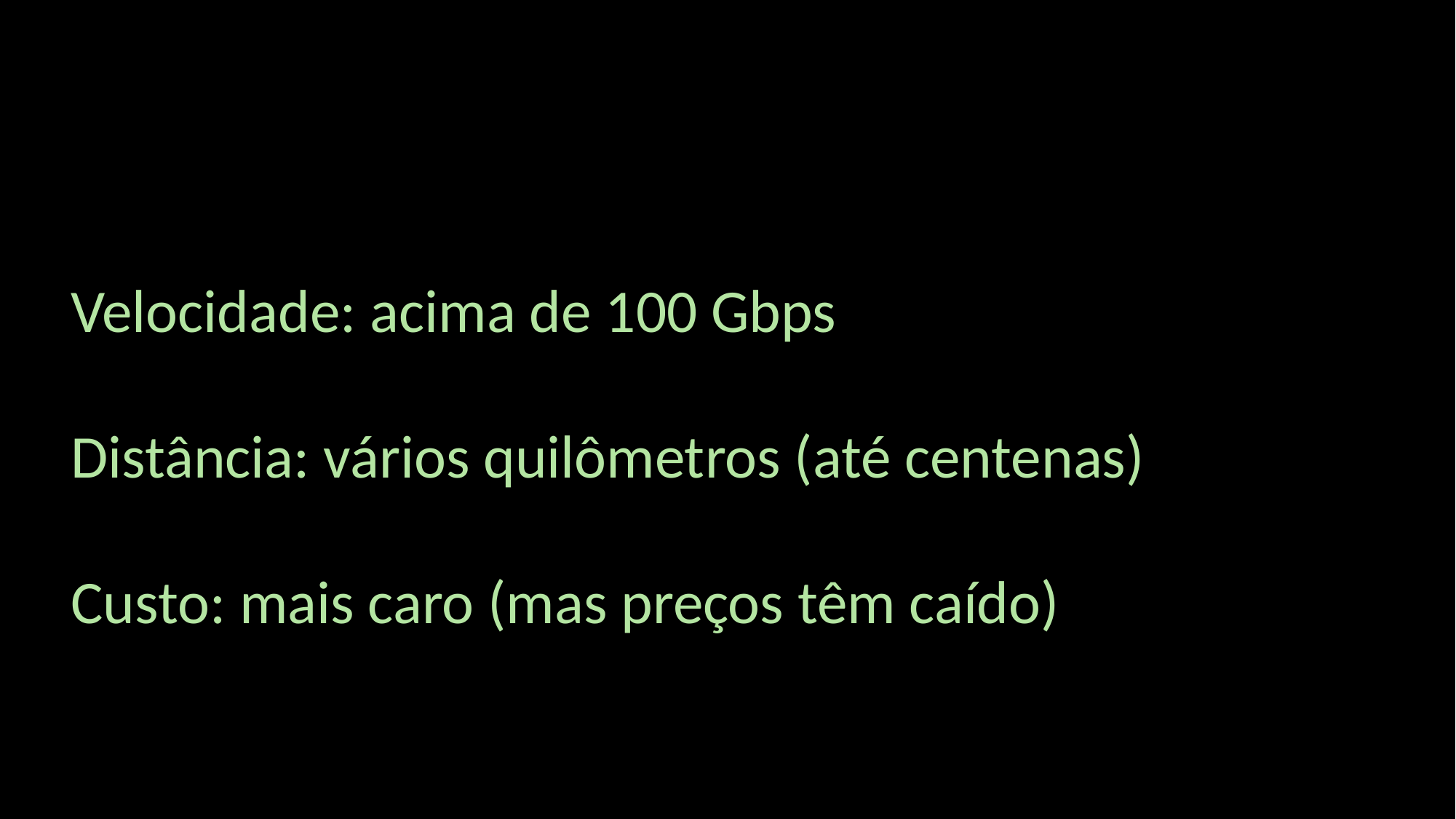

Velocidade: acima de 100 Gbps
Distância: vários quilômetros (até centenas)
Custo: mais caro (mas preços têm caído)